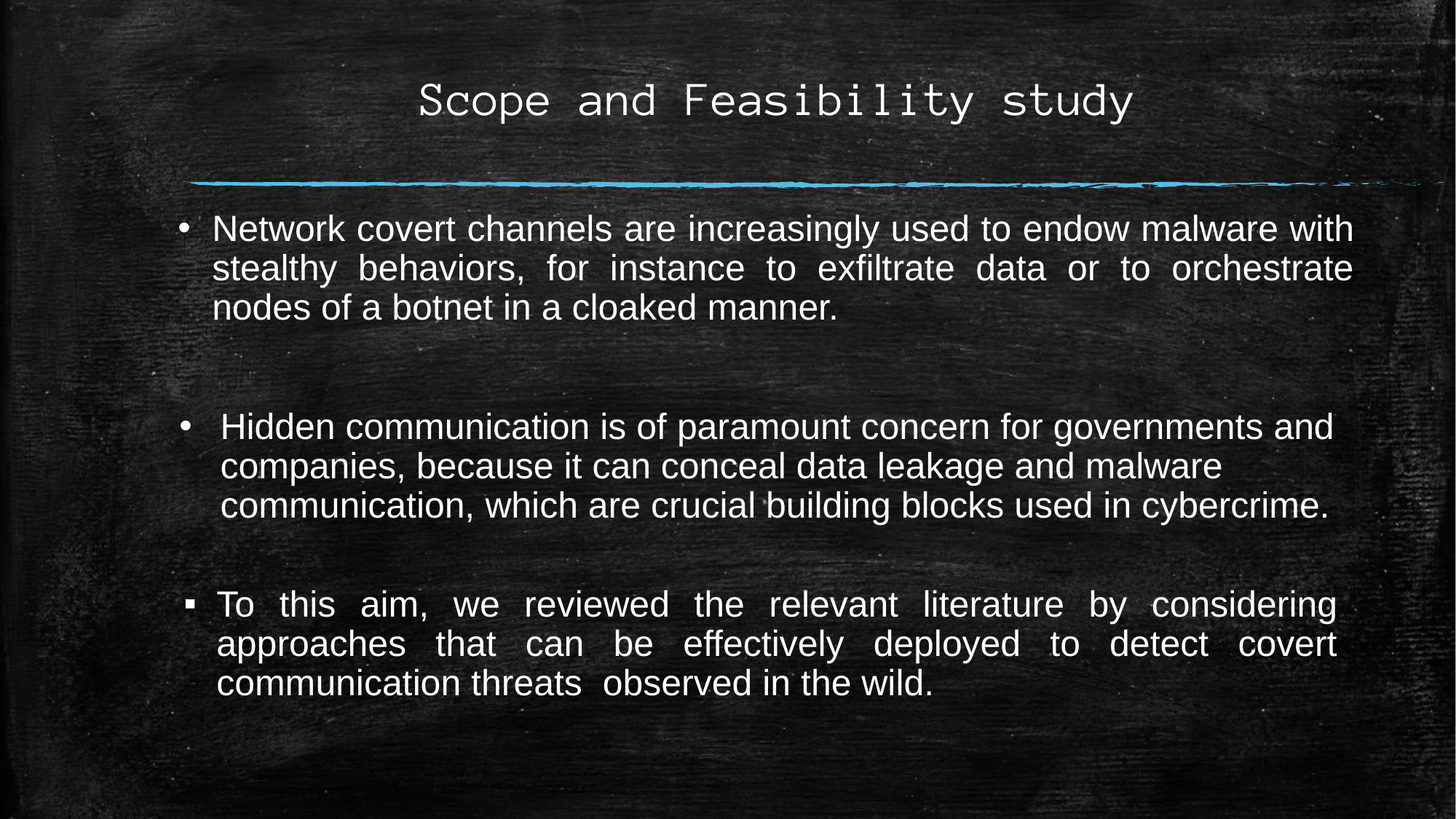

# Scope and Feasibility study

Network covert channels are increasingly used to endow malware with stealthy behaviors, for instance to exfiltrate data or to orchestrate nodes of a botnet in a cloaked manner.

Hidden communication is of paramount concern for governments and companies, because it can conceal data leakage and malware communication, which are crucial building blocks used in cybercrime.

To this aim, we reviewed the relevant literature by considering approaches that can be effectively deployed to detect covert communication threats  observed in the wild.